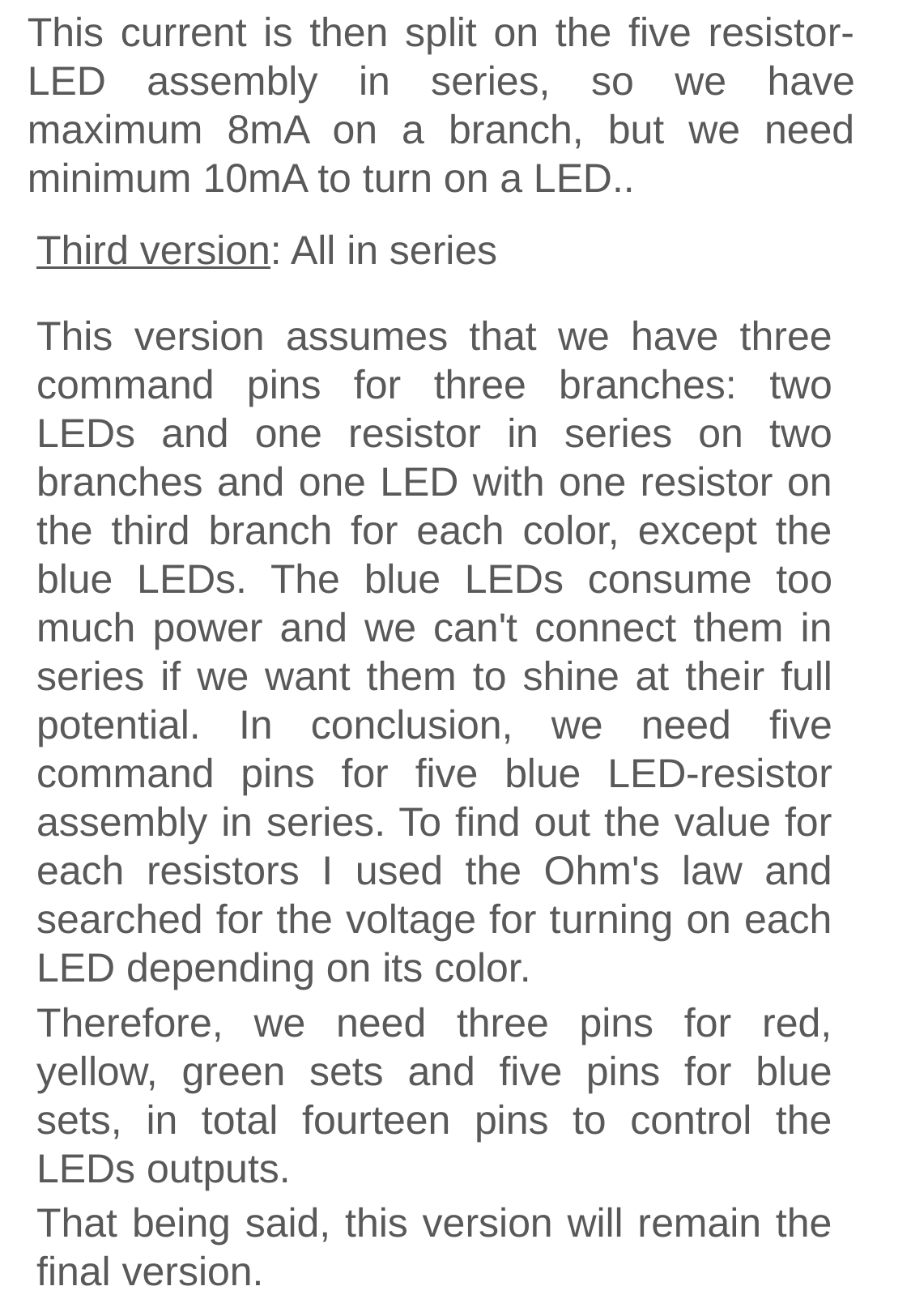

This current is then split on the five resistor-LED assembly in series, so we have maximum 8mA on a branch, but we need minimum 10mA to turn on a LED..

Third version: All in series
This version assumes that we have three command pins for three branches: two LEDs and one resistor in series on two branches and one LED with one resistor on the third branch for each color, except the blue LEDs. The blue LEDs consume too much power and we can't connect them in series if we want them to shine at their full potential. In conclusion, we need five command pins for five blue LED-resistor assembly in series. To find out the value for each resistors I used the Ohm's law and searched for the voltage for turning on each LED depending on its color.
Therefore, we need three pins for red, yellow, green sets and five pins for blue sets, in total fourteen pins to control the LEDs outputs.
That being said, this version will remain the final version.